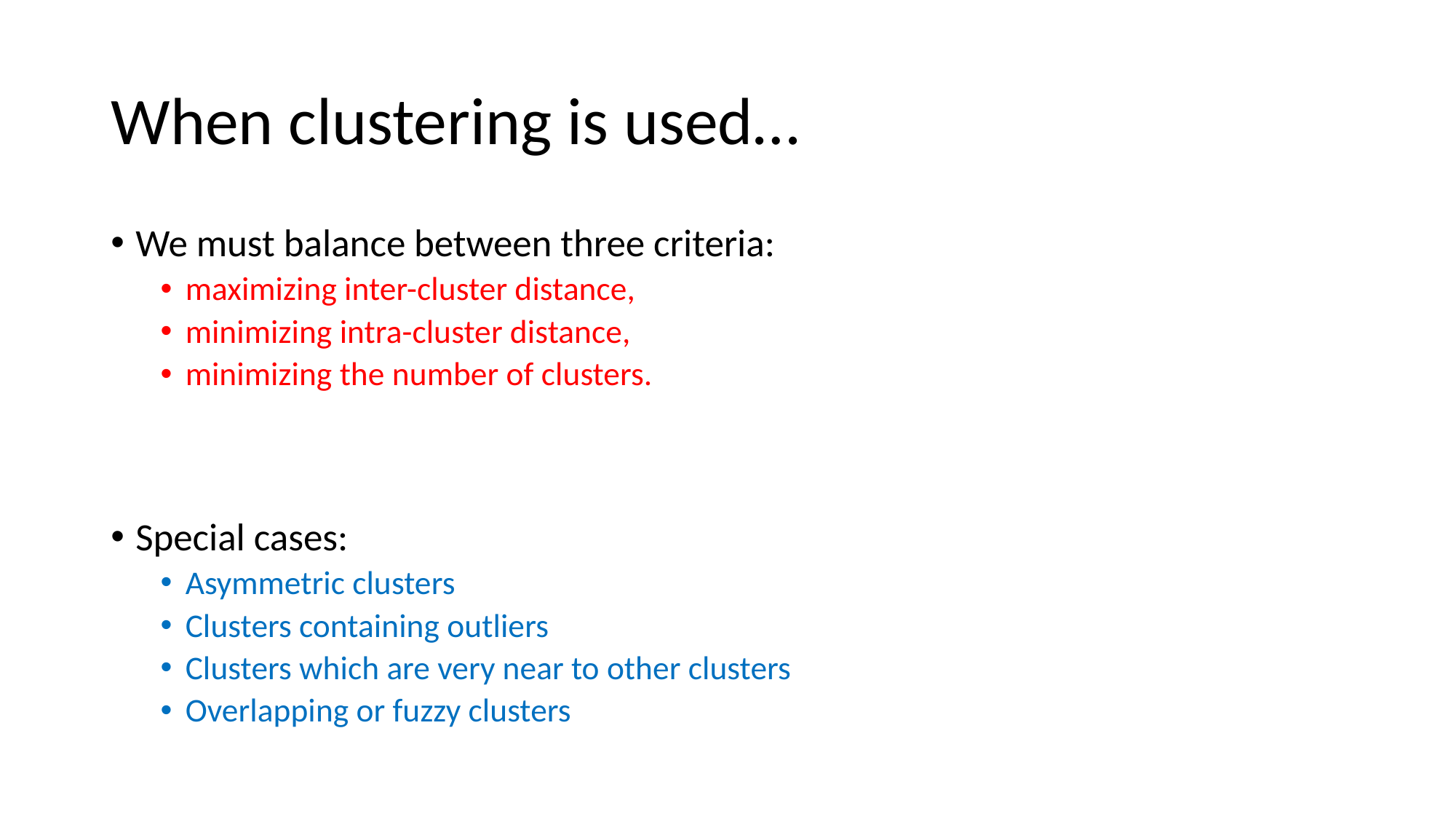

# When clustering is used…
We must balance between three criteria:
maximizing inter-cluster distance,
minimizing intra-cluster distance,
minimizing the number of clusters.

Special cases:
Asymmetric clusters
Clusters containing outliers
Clusters which are very near to other clusters
Overlapping or fuzzy clusters